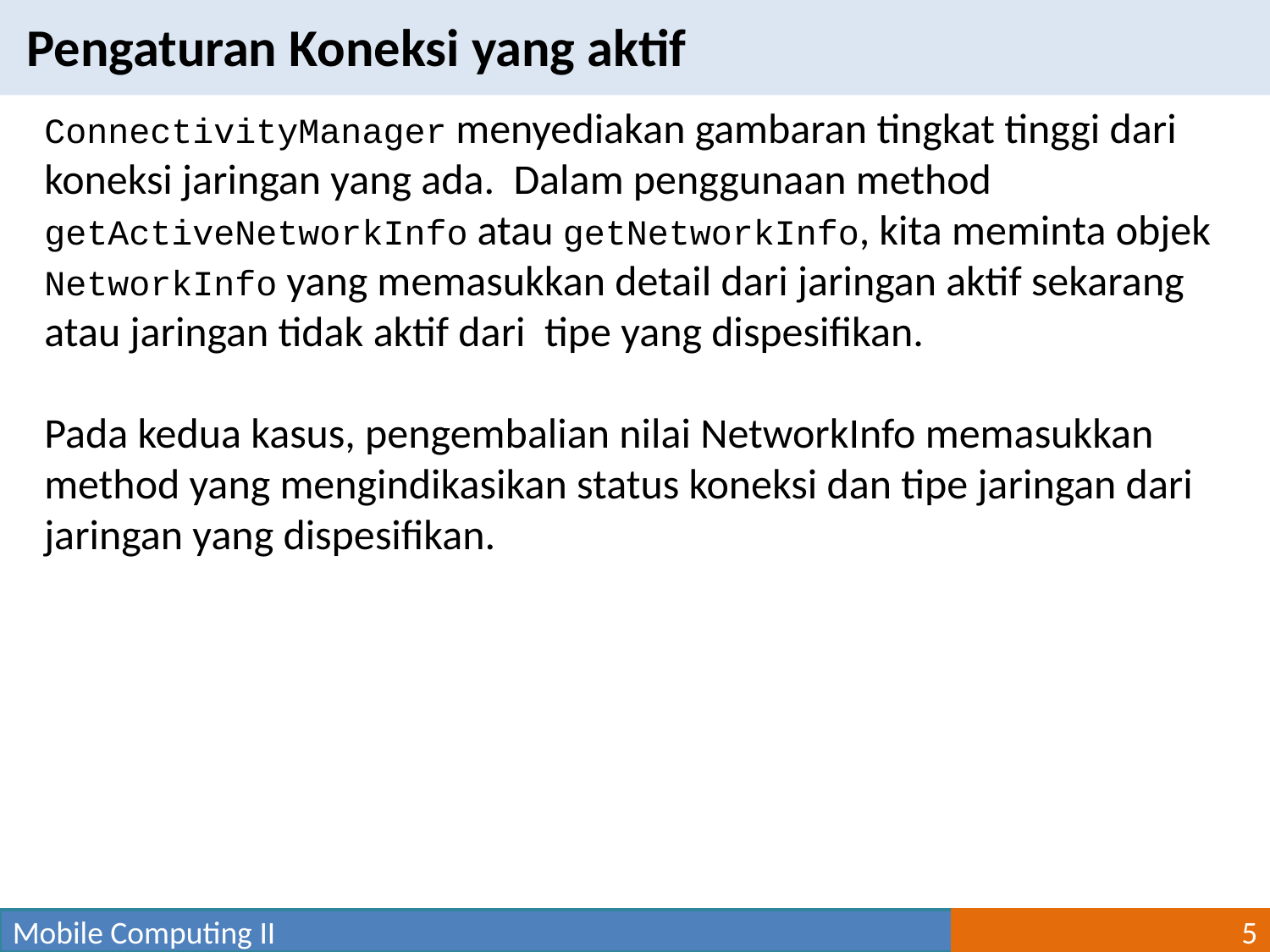

Pengaturan Koneksi yang aktif
ConnectivityManager menyediakan gambaran tingkat tinggi dari koneksi jaringan yang ada.  Dalam penggunaan method getActiveNetworkInfo atau getNetworkInfo, kita meminta objek NetworkInfo yang memasukkan detail dari jaringan aktif sekarang atau jaringan tidak aktif dari  tipe yang dispesifikan.

Pada kedua kasus, pengembalian nilai NetworkInfo memasukkan  method yang mengindikasikan status koneksi dan tipe jaringan dari jaringan yang dispesifikan.

Mobile Computing II
5